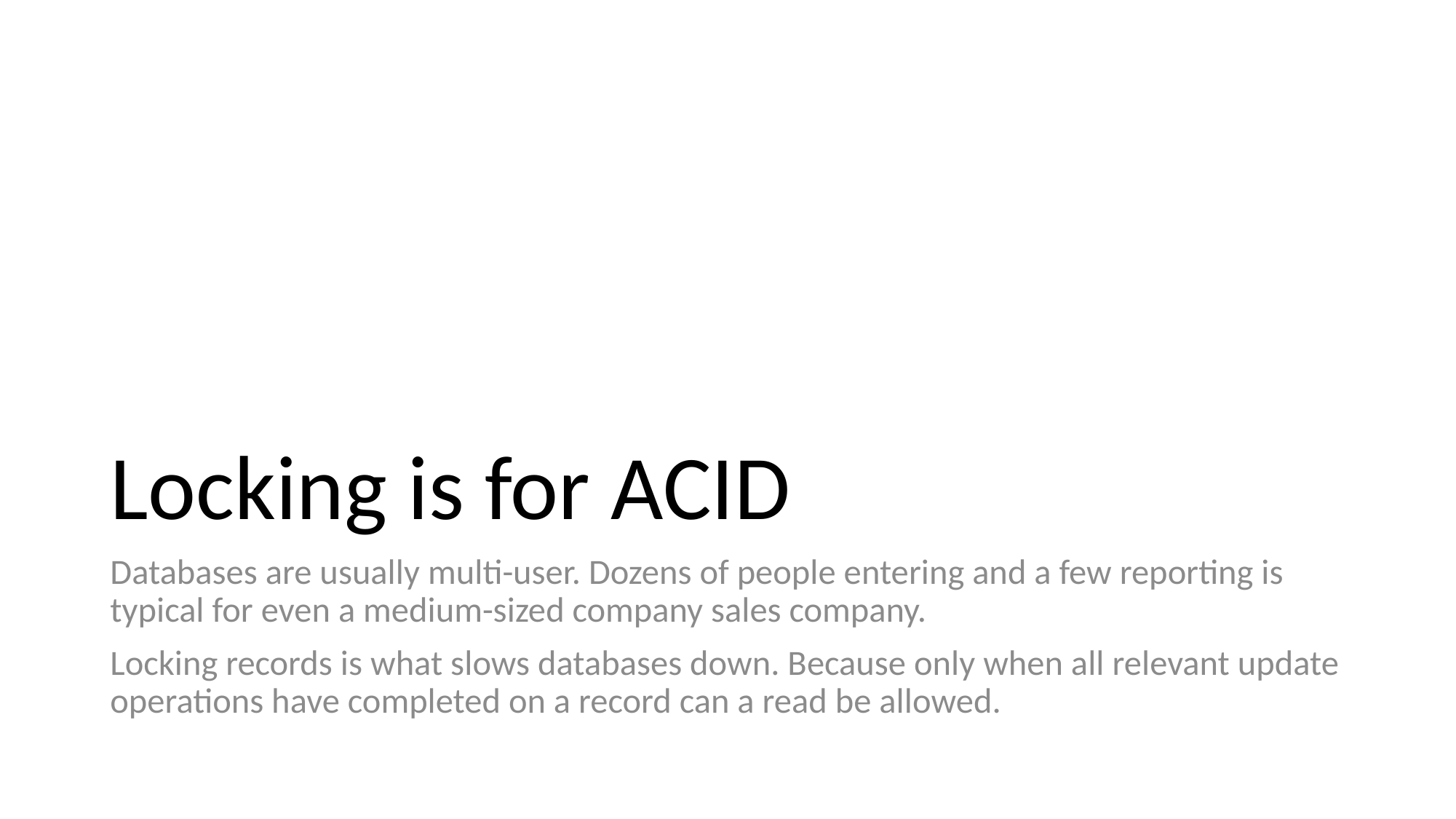

# Locking is for ACID
Databases are usually multi-user. Dozens of people entering and a few reporting is typical for even a medium-sized company sales company.
Locking records is what slows databases down. Because only when all relevant update operations have completed on a record can a read be allowed.